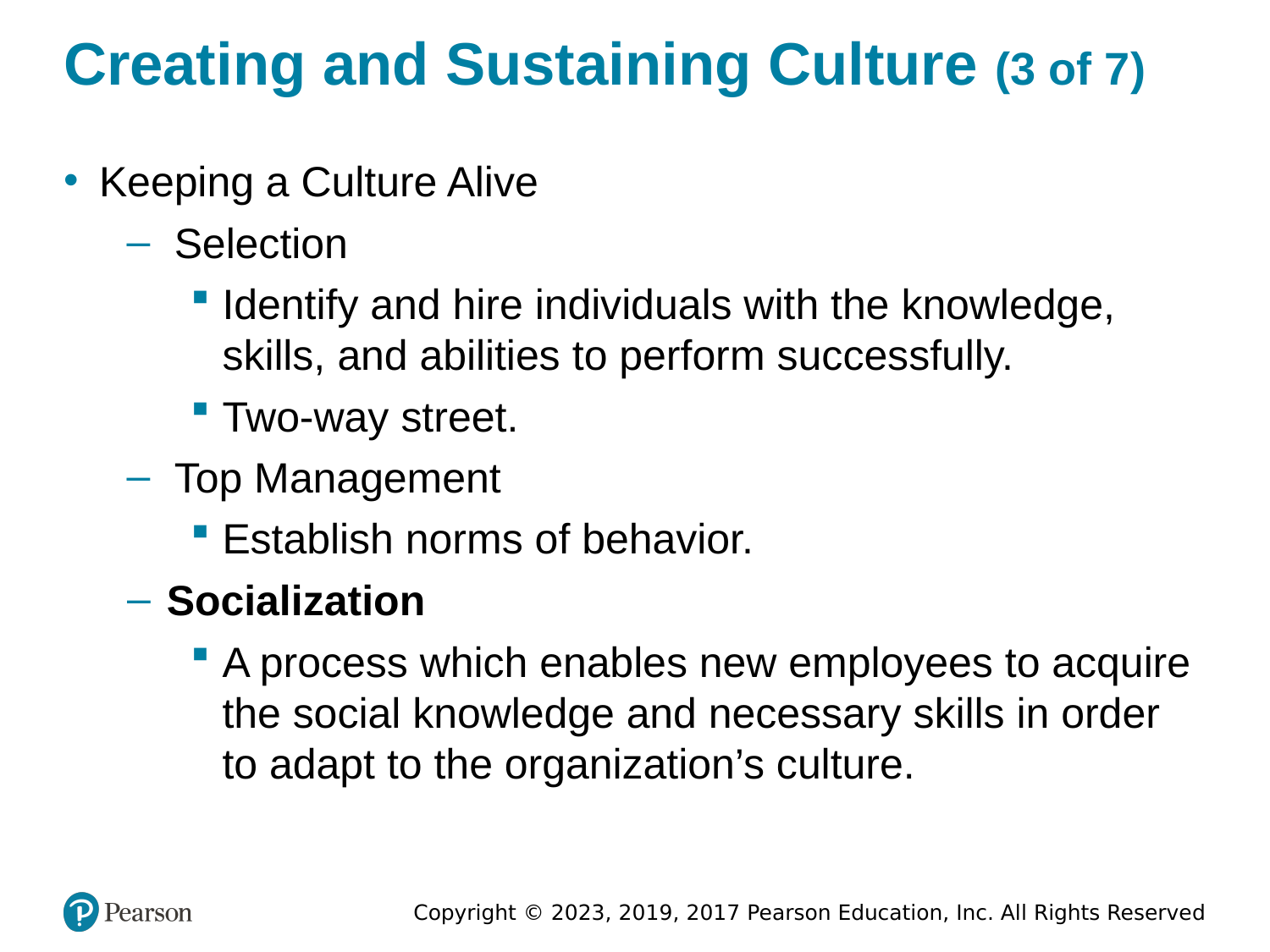

# Creating and Sustaining Culture (3 of 7)
Keeping a Culture Alive
Selection
Identify and hire individuals with the knowledge, skills, and abilities to perform successfully.
Two-way street.
Top Management
Establish norms of behavior.
Socialization
A process which enables new employees to acquire the social knowledge and necessary skills in order to adapt to the organization’s culture.